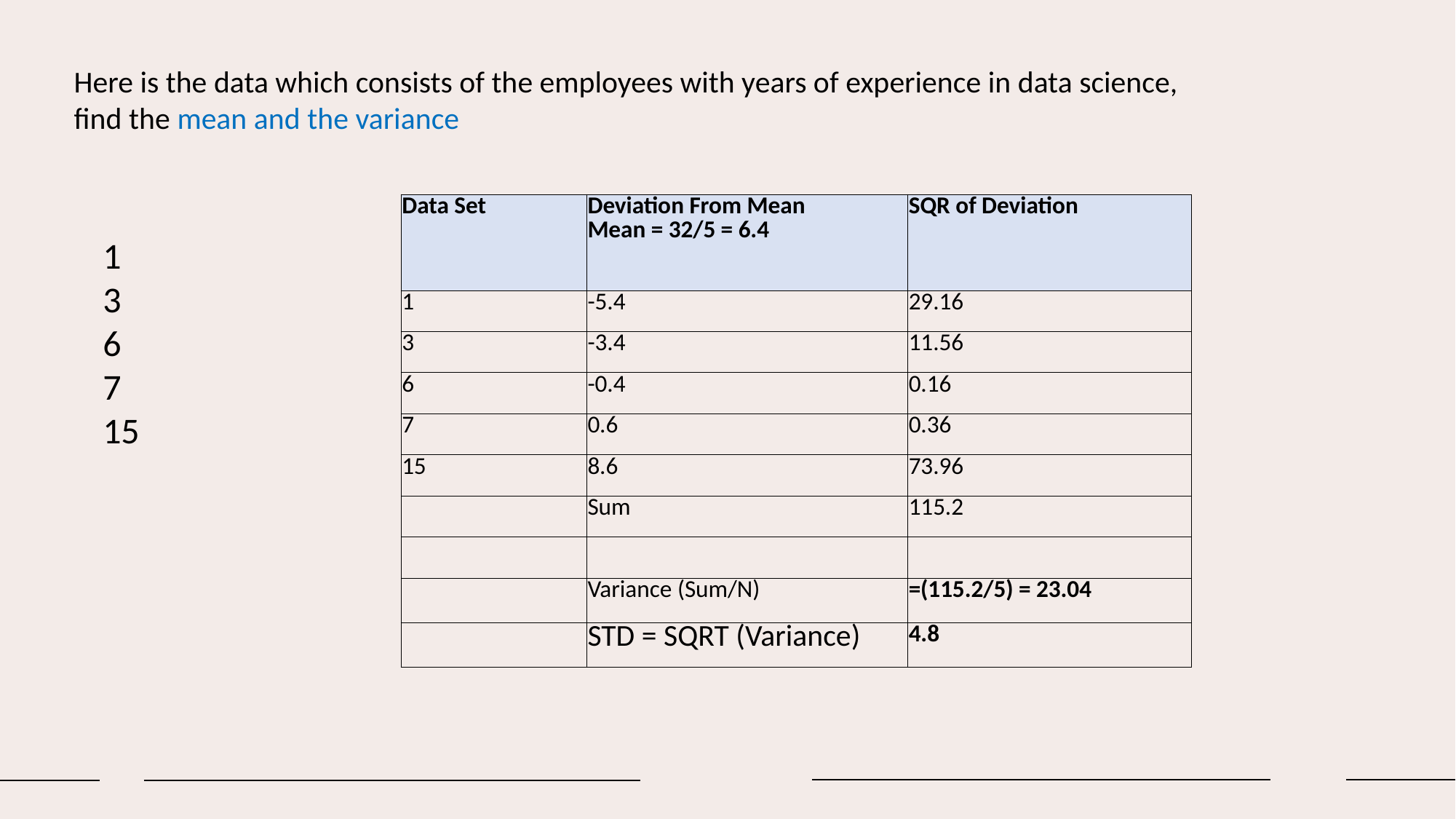

Here is the data which consists of the employees with years of experience in data science,
find the mean and the variance
| Data Set | Deviation From Mean Mean = 32/5 = 6.4 | SQR of Deviation |
| --- | --- | --- |
| 1 | -5.4 | 29.16 |
| 3 | -3.4 | 11.56 |
| 6 | -0.4 | 0.16 |
| 7 | 0.6 | 0.36 |
| 15 | 8.6 | 73.96 |
|  | Sum | 115.2 |
|  |  |  |
|  | Variance (Sum/N) | =(115.2/5) = 23.04 |
|  | STD = SQRT (Variance) | 4.8 |
1
3
6
7
15